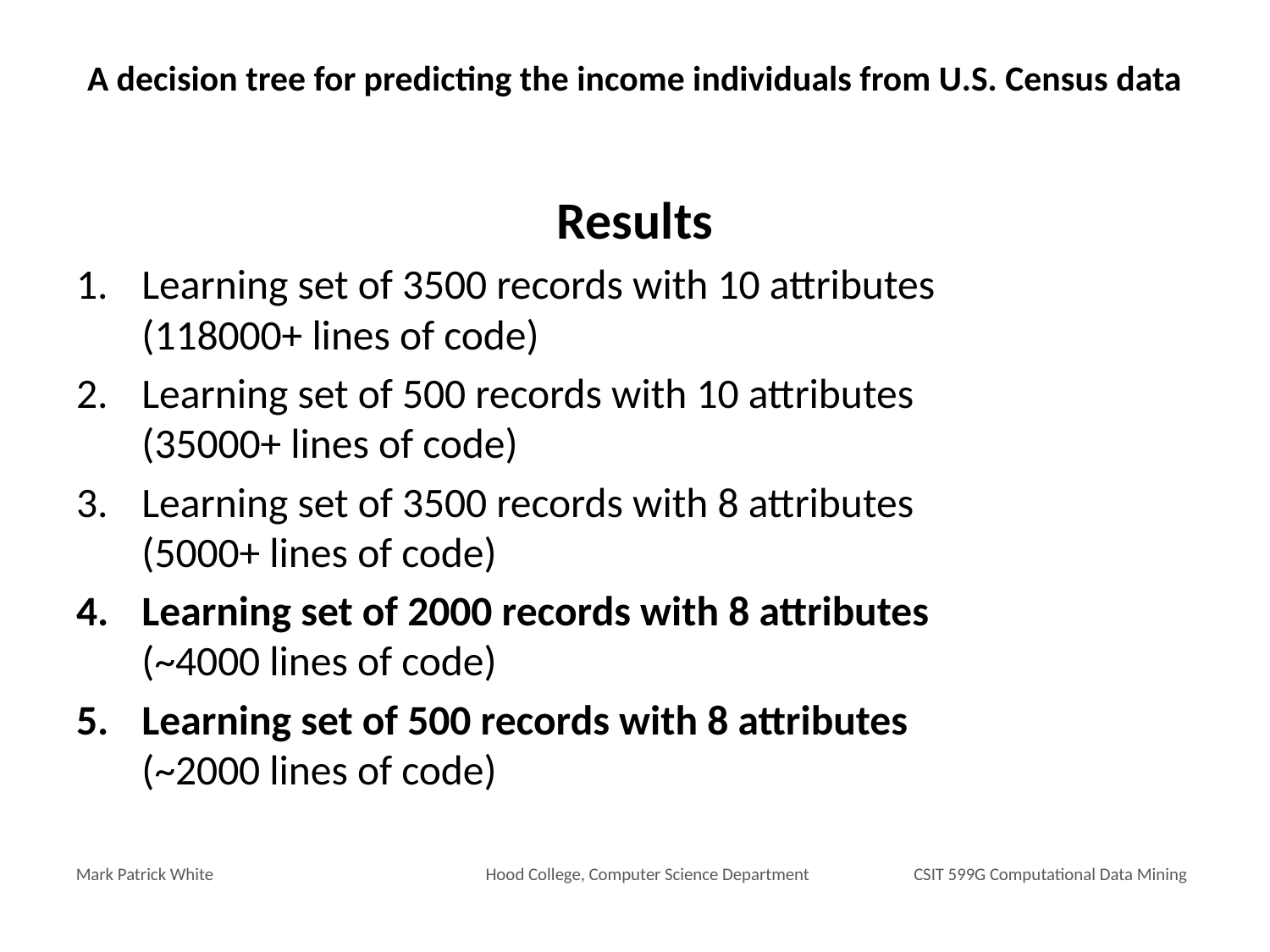

# A decision tree for predicting the income individuals from U.S. Census data
Results
Learning set of 3500 records with 10 attributes
(118000+ lines of code)
Learning set of 500 records with 10 attributes
(35000+ lines of code)
Learning set of 3500 records with 8 attributes
(5000+ lines of code)
Learning set of 2000 records with 8 attributes
(~4000 lines of code)
Learning set of 500 records with 8 attributes
(~2000 lines of code)
Mark Patrick White	Hood College, Computer Science Department	CSIT 599G Computational Data Mining